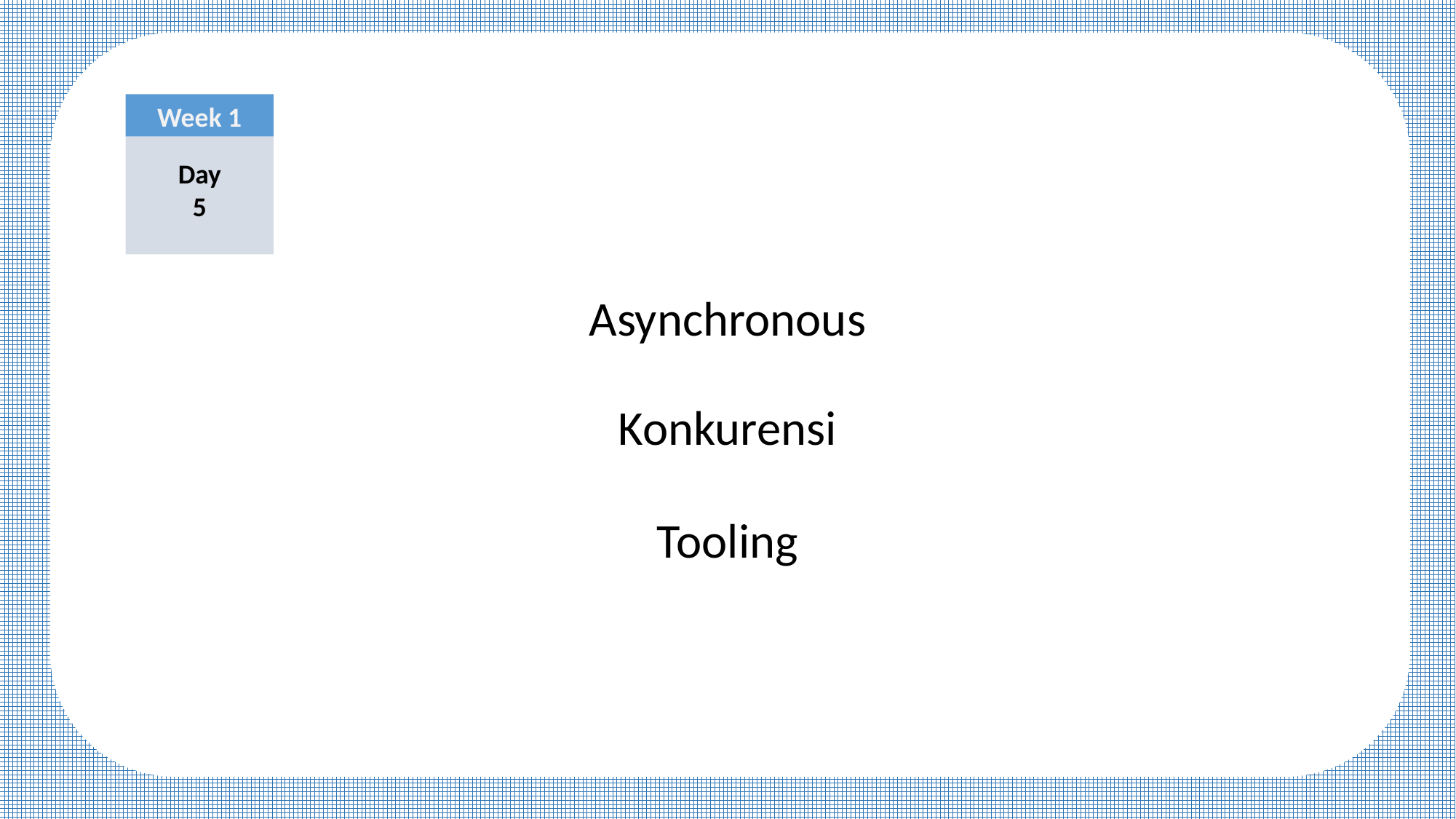

Week 1

Day
5
# Asynchronous
Konkurensi
Tooling